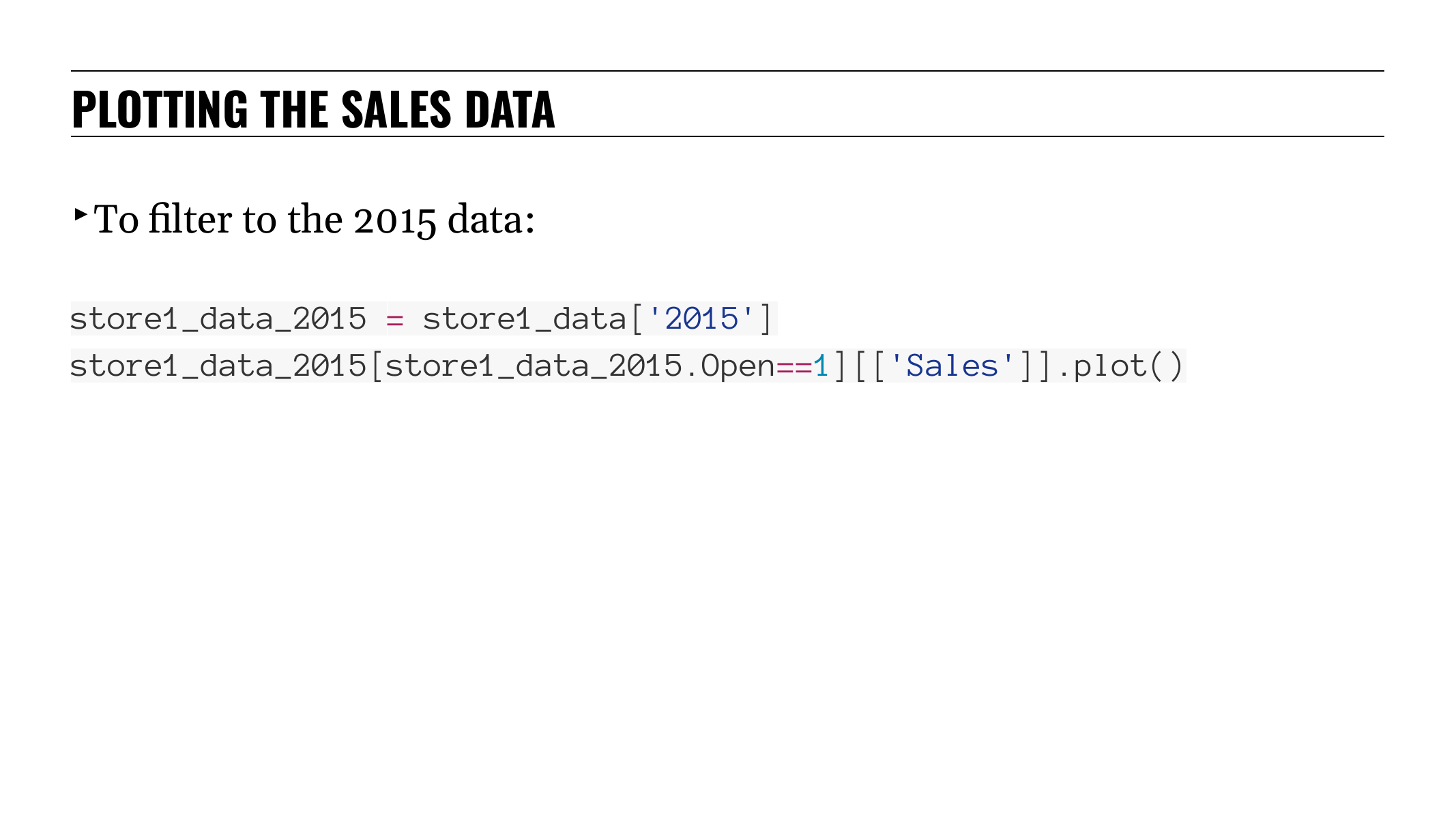

PLOTTING THE SALES DATA

To filter to the 2015 data:

store1_data_2015 = store1_data['2015']
store1_data_2015[store1_data_2015.Open==1][['Sales']].plot()